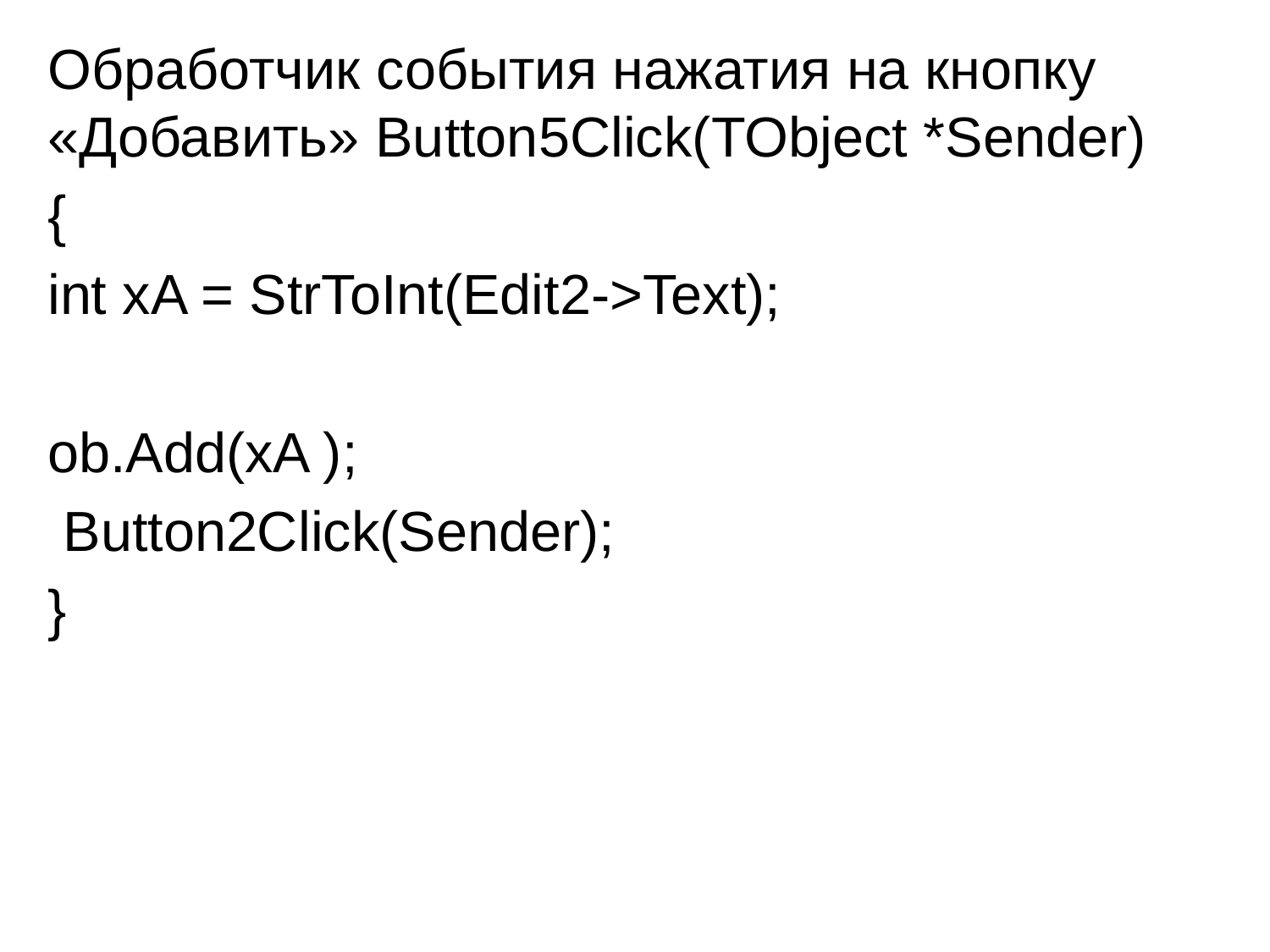

Обработчик события нажатия на кнопку «Добавить» Button5Click(TObject *Sender)
{
int xA = StrToInt(Edit2->Text);

ob.Add(xA );
 Button2Click(Sender);
}